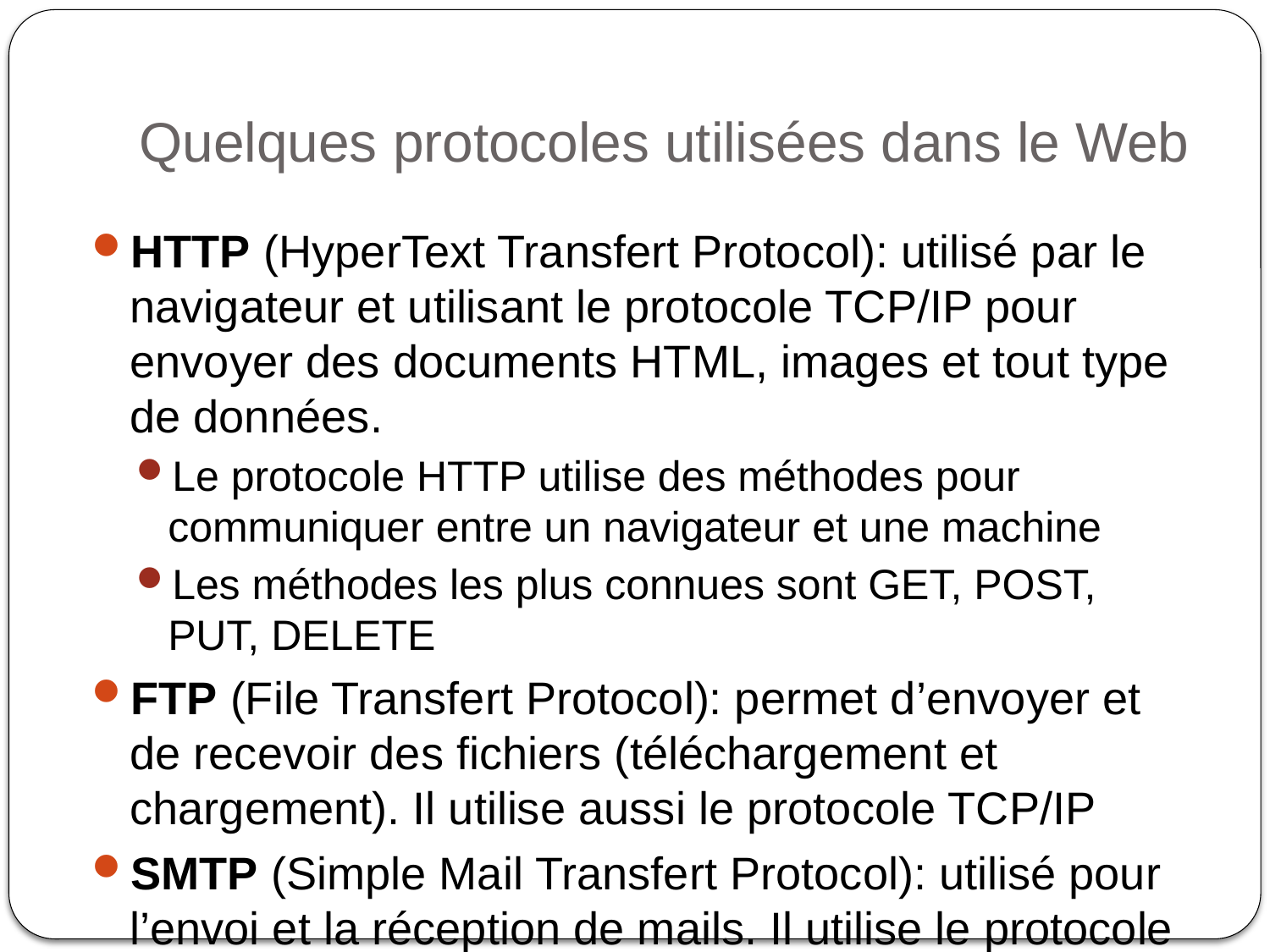

# Quelques protocoles utilisées dans le Web
HTTP (HyperText Transfert Protocol): utilisé par le navigateur et utilisant le protocole TCP/IP pour envoyer des documents HTML, images et tout type de données.
Le protocole HTTP utilise des méthodes pour communiquer entre un navigateur et une machine
Les méthodes les plus connues sont GET, POST, PUT, DELETE
FTP (File Transfert Protocol): permet d’envoyer et de recevoir des fichiers (téléchargement et chargement). Il utilise aussi le protocole TCP/IP
SMTP (Simple Mail Transfert Protocol): utilisé pour l’envoi et la réception de mails. Il utilise le protocole POP3 (Post Office Protocol)